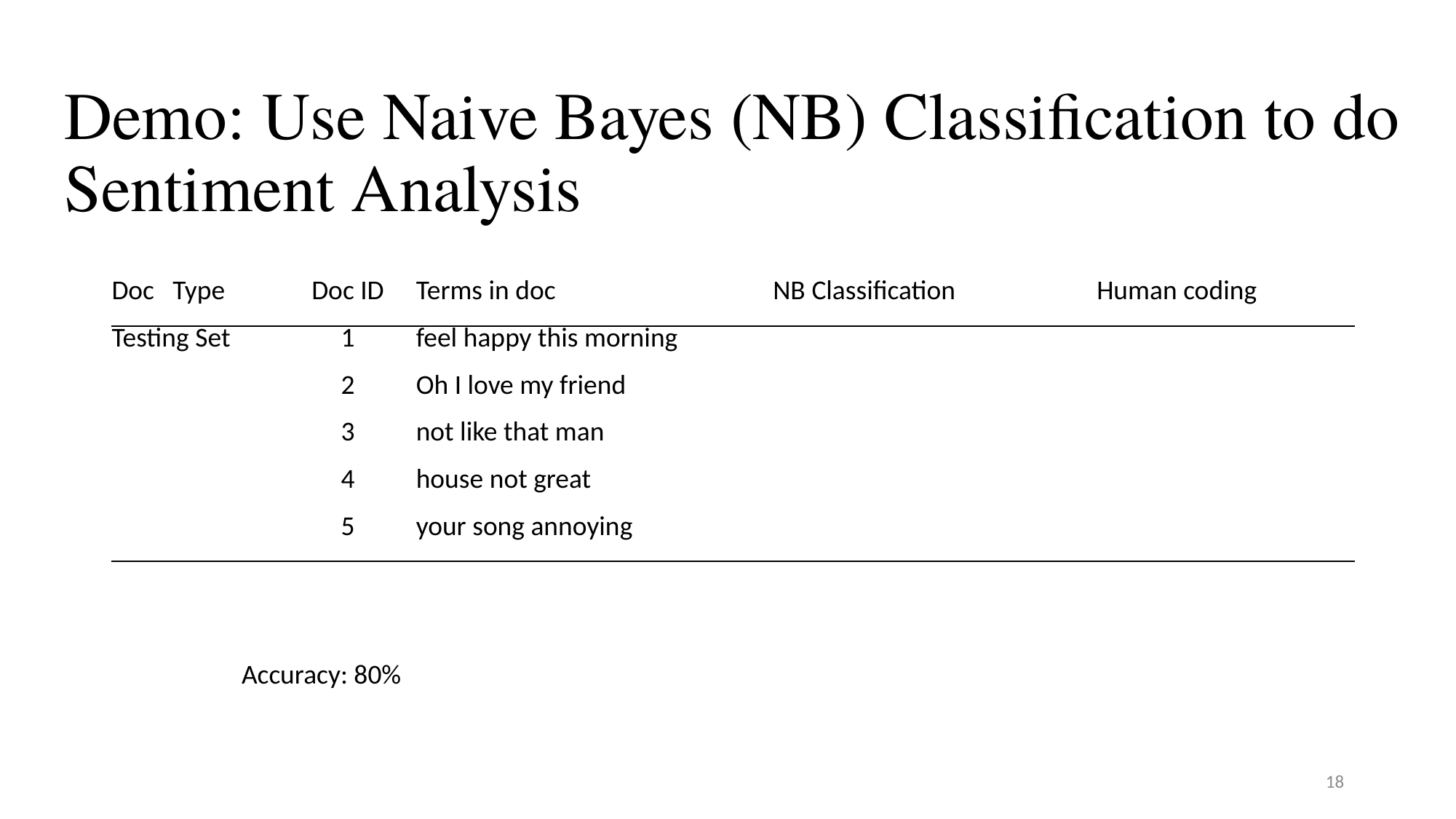

# Demo: Use Naive Bayes (NB) Classification to do Sentiment Analysis
| Doc Type | Doc ID | Terms in doc | NB Classification | Human coding |
| --- | --- | --- | --- | --- |
| Testing Set | 1 | feel happy this morning |  |  |
|  | 2 | Oh I love my friend |  |  |
|  | 3 | not like that man |  |  |
|  | 4 | house not great |  |  |
|  | 5 | your song annoying |  |  |
|  |  |  |  |  |
Accuracy: 80%
18